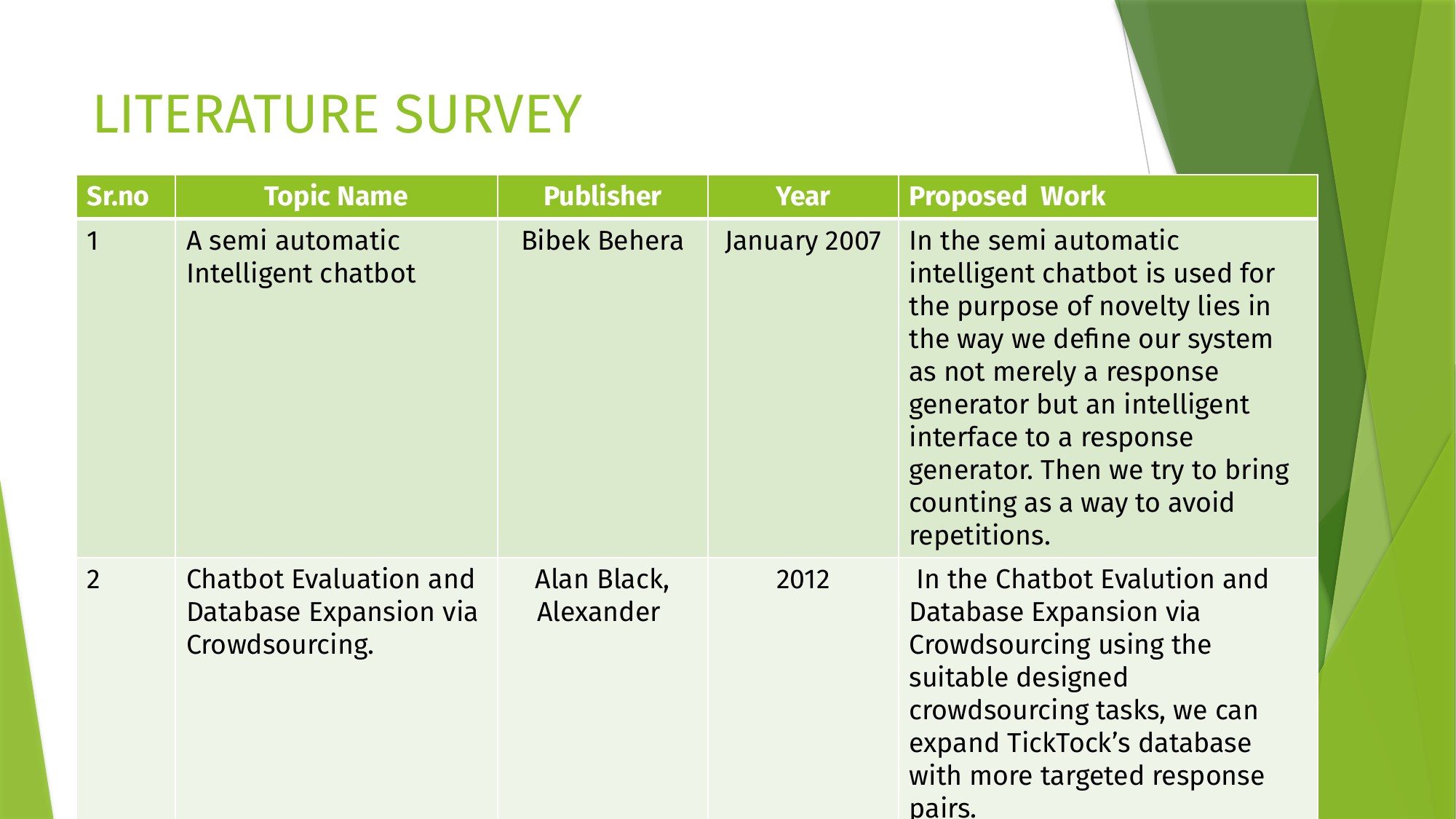

# LITERATURE SURVEY
| Sr.no | Topic Name | Publisher | Year | Proposed Work |
| --- | --- | --- | --- | --- |
| 1 | A semi automatic Intelligent chatbot | Bibek Behera | January 2007 | In the semi automatic intelligent chatbot is used for the purpose of novelty lies in the way we define our system as not merely a response generator but an intelligent interface to a response generator. Then we try to bring counting as a way to avoid repetitions. |
| 2 | Chatbot Evaluation and Database Expansion via Crowdsourcing. | Alan Black, Alexander | 2012 | In the Chatbot Evalution and Database Expansion via Crowdsourcing using the suitable designed crowdsourcing tasks, we can expand TickTock’s database with more targeted response pairs. |